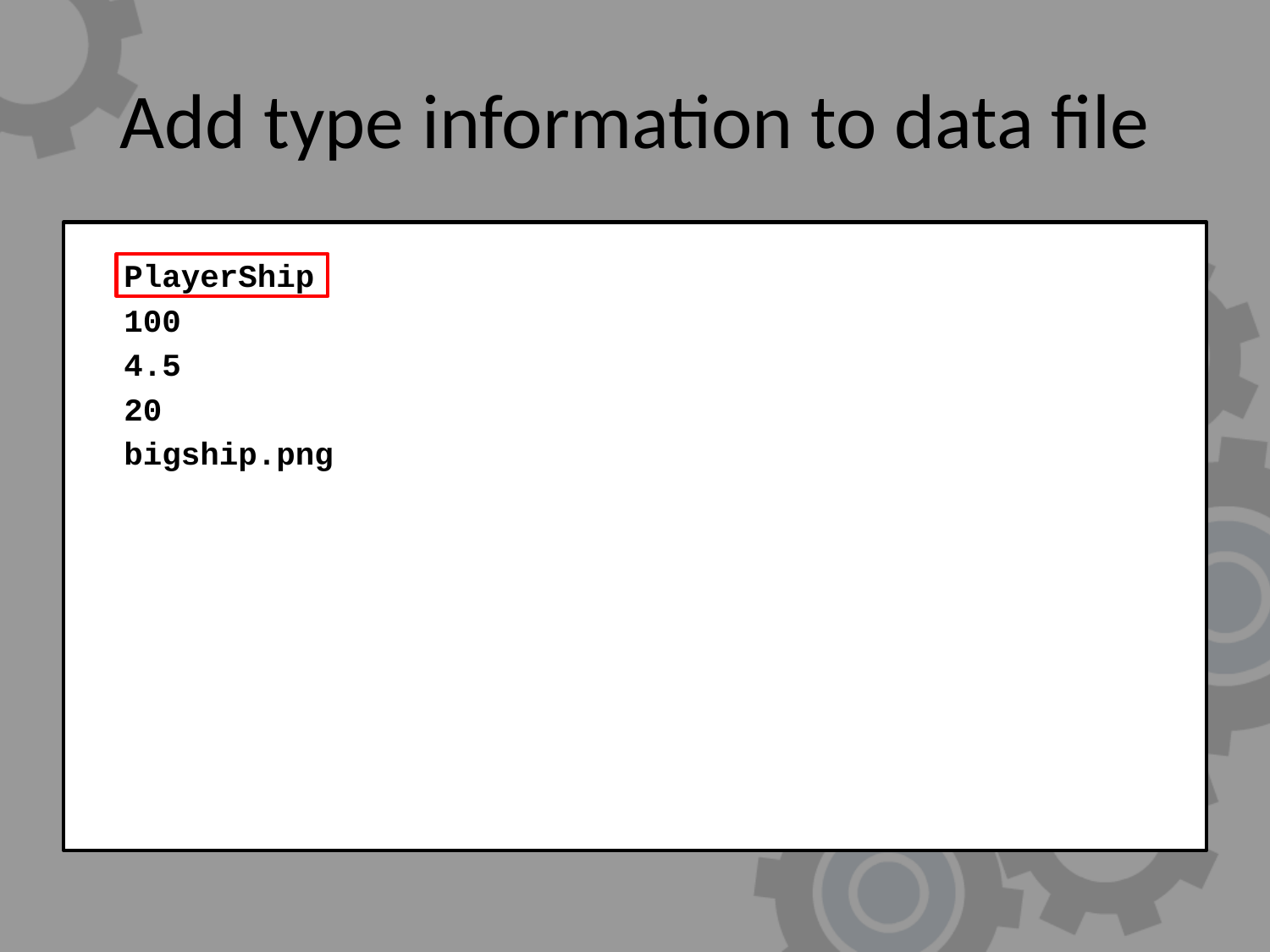

# Add type information to data file

	PlayerShip
	100
	4.5
	20
	bigship.png